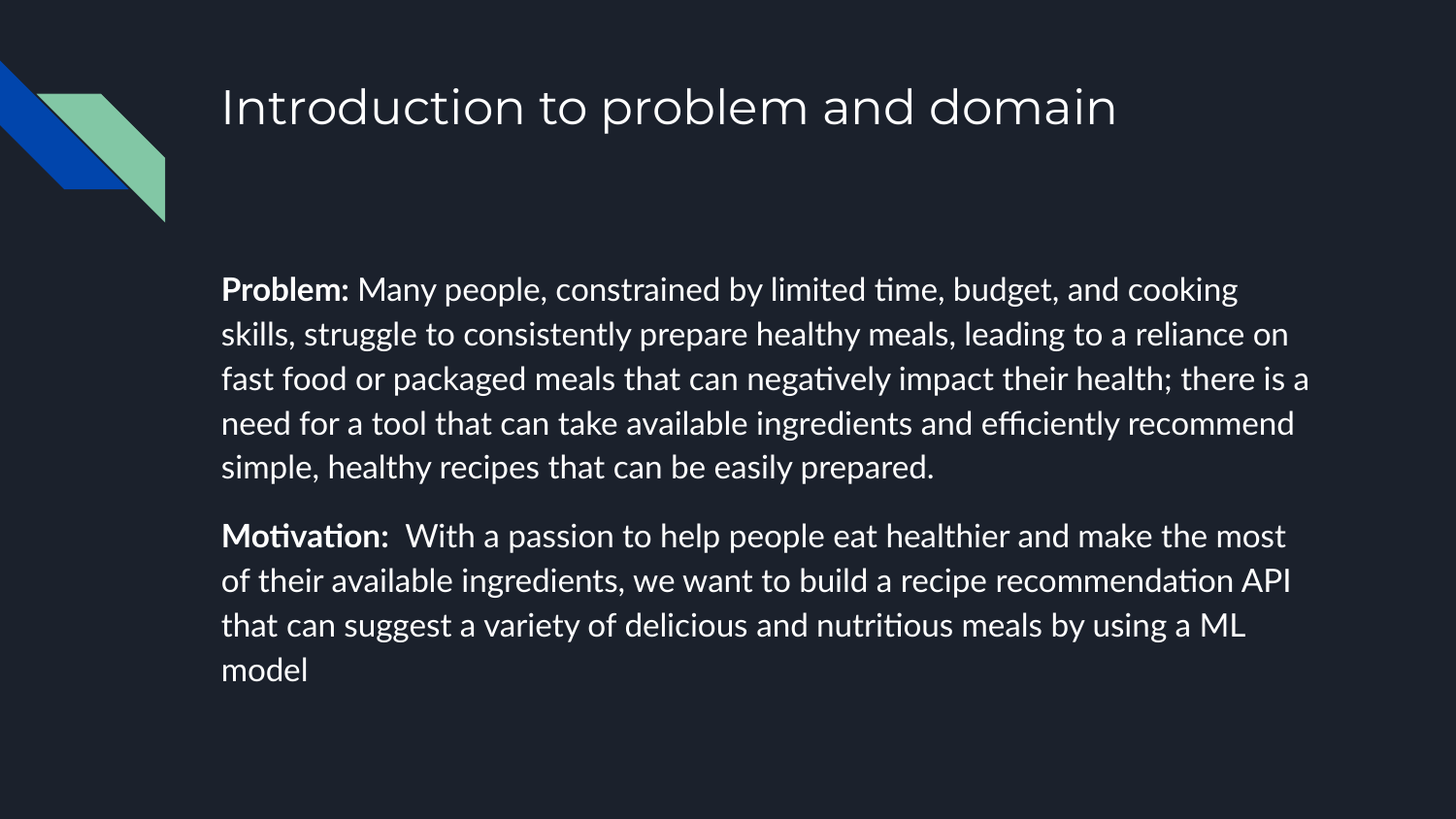

# Introduction to problem and domain
Problem: Many people, constrained by limited time, budget, and cooking skills, struggle to consistently prepare healthy meals, leading to a reliance on fast food or packaged meals that can negatively impact their health; there is a need for a tool that can take available ingredients and efficiently recommend simple, healthy recipes that can be easily prepared.
Motivation:  With a passion to help people eat healthier and make the most of their available ingredients, we want to build a recipe recommendation API that can suggest a variety of delicious and nutritious meals by using a ML model